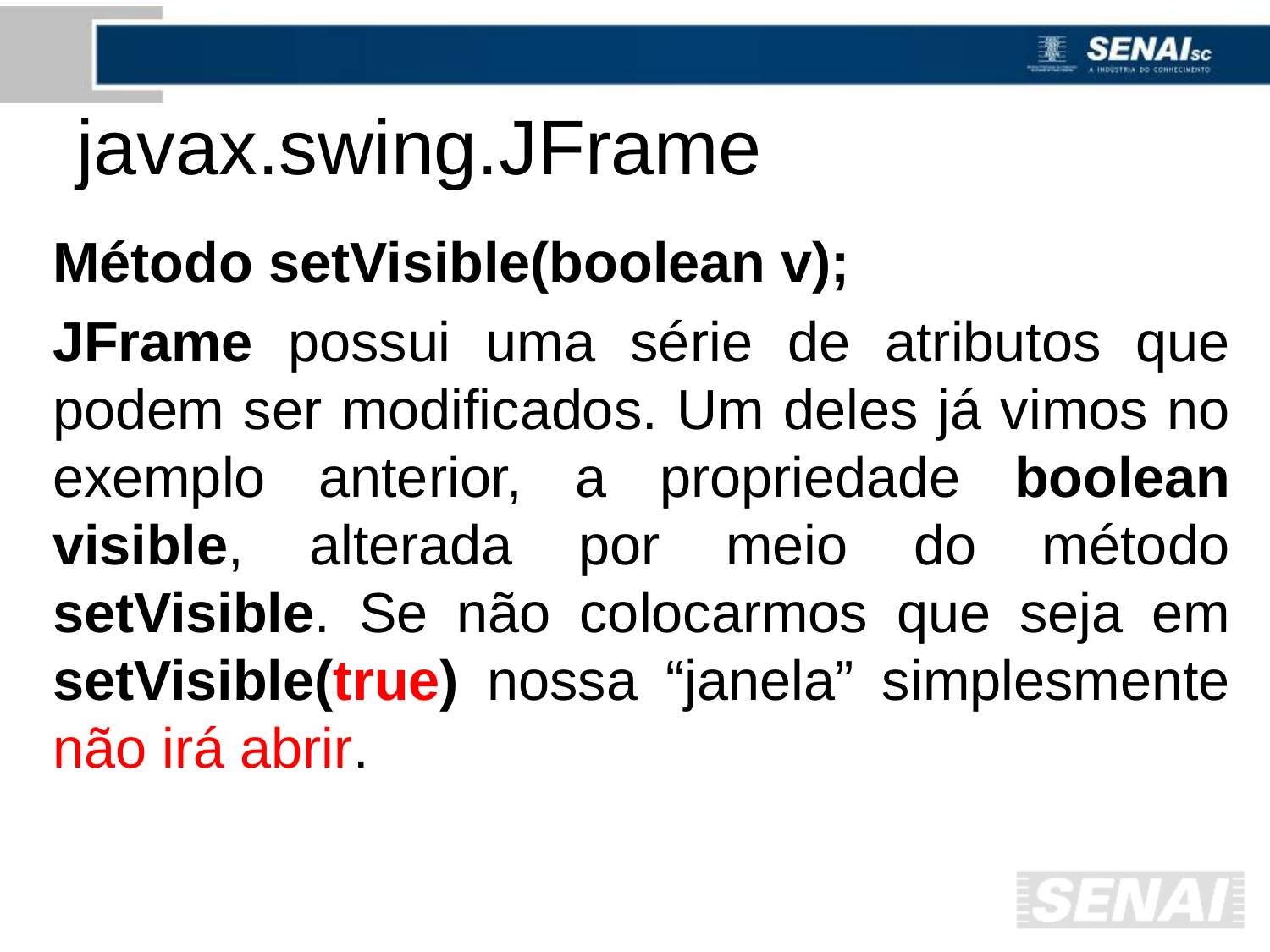

# javax.swing.JFrame
Método setVisible(boolean v);
JFrame possui uma série de atributos que podem ser modificados. Um deles já vimos no exemplo anterior, a propriedade boolean visible, alterada por meio do método setVisible. Se não colocarmos que seja em setVisible(true) nossa “janela” simplesmente não irá abrir.